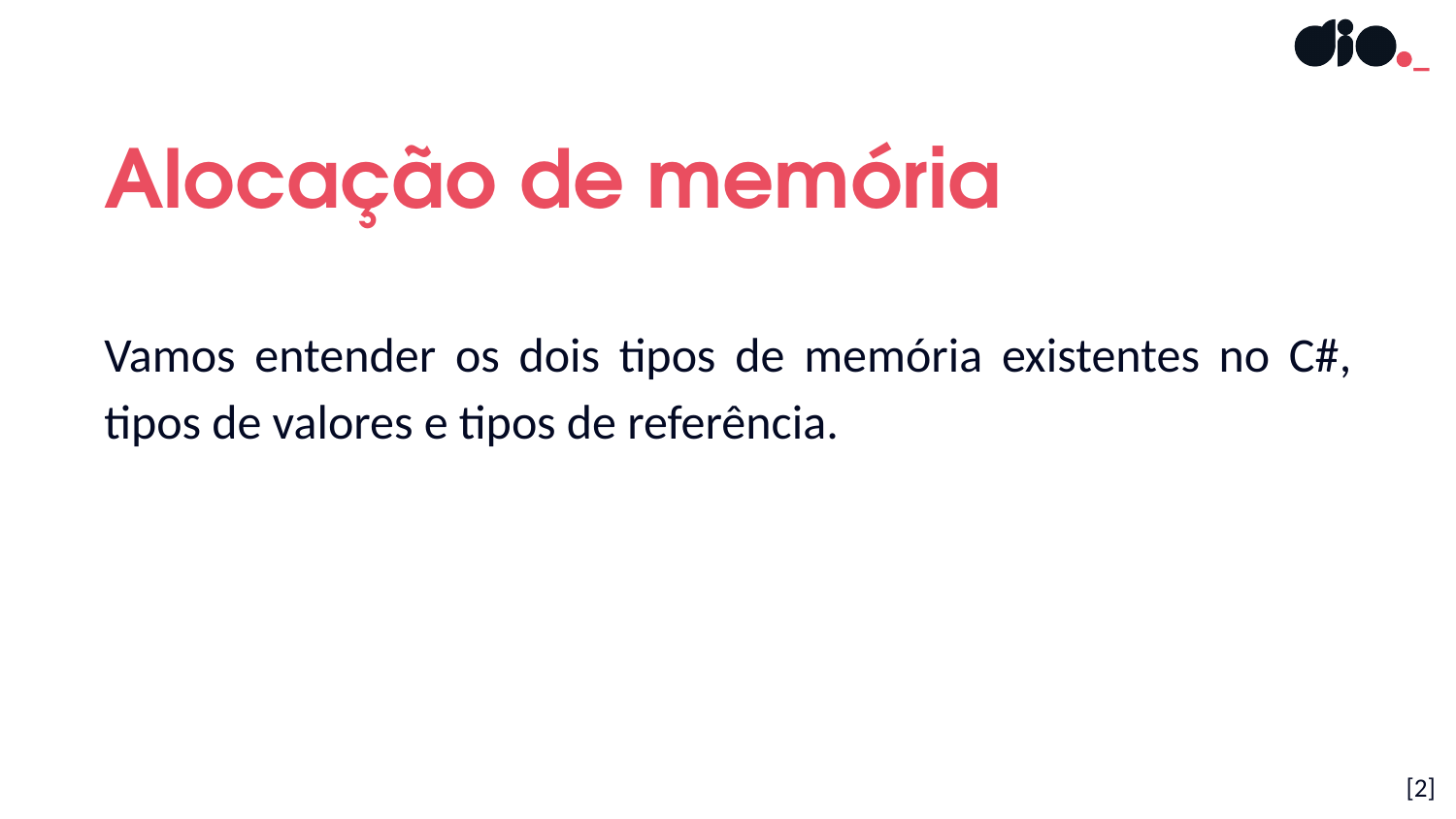

Alocação de memória
Vamos entender os dois tipos de memória existentes no C#, tipos de valores e tipos de referência.

# [2]